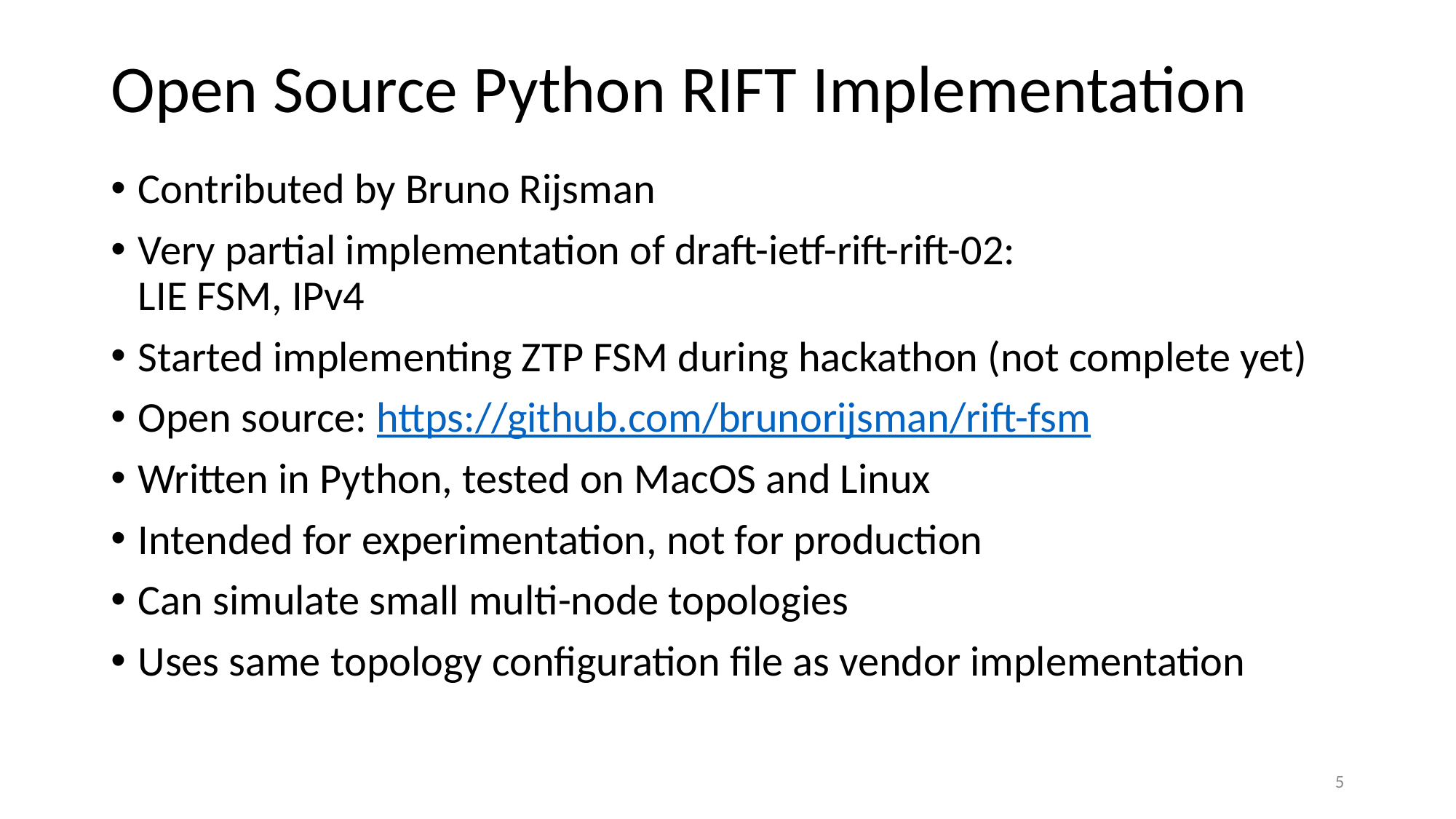

# Open Source Python RIFT Implementation
Contributed by Bruno Rijsman
Very partial implementation of draft-ietf-rift-rift-02:
LIE FSM, IPv4
Started implementing ZTP FSM during hackathon (not complete yet)
Open source: https://github.com/brunorijsman/rift-fsm
Written in Python, tested on MacOS and Linux
Intended for experimentation, not for production
Can simulate small multi-node topologies
Uses same topology configuration file as vendor implementation
5